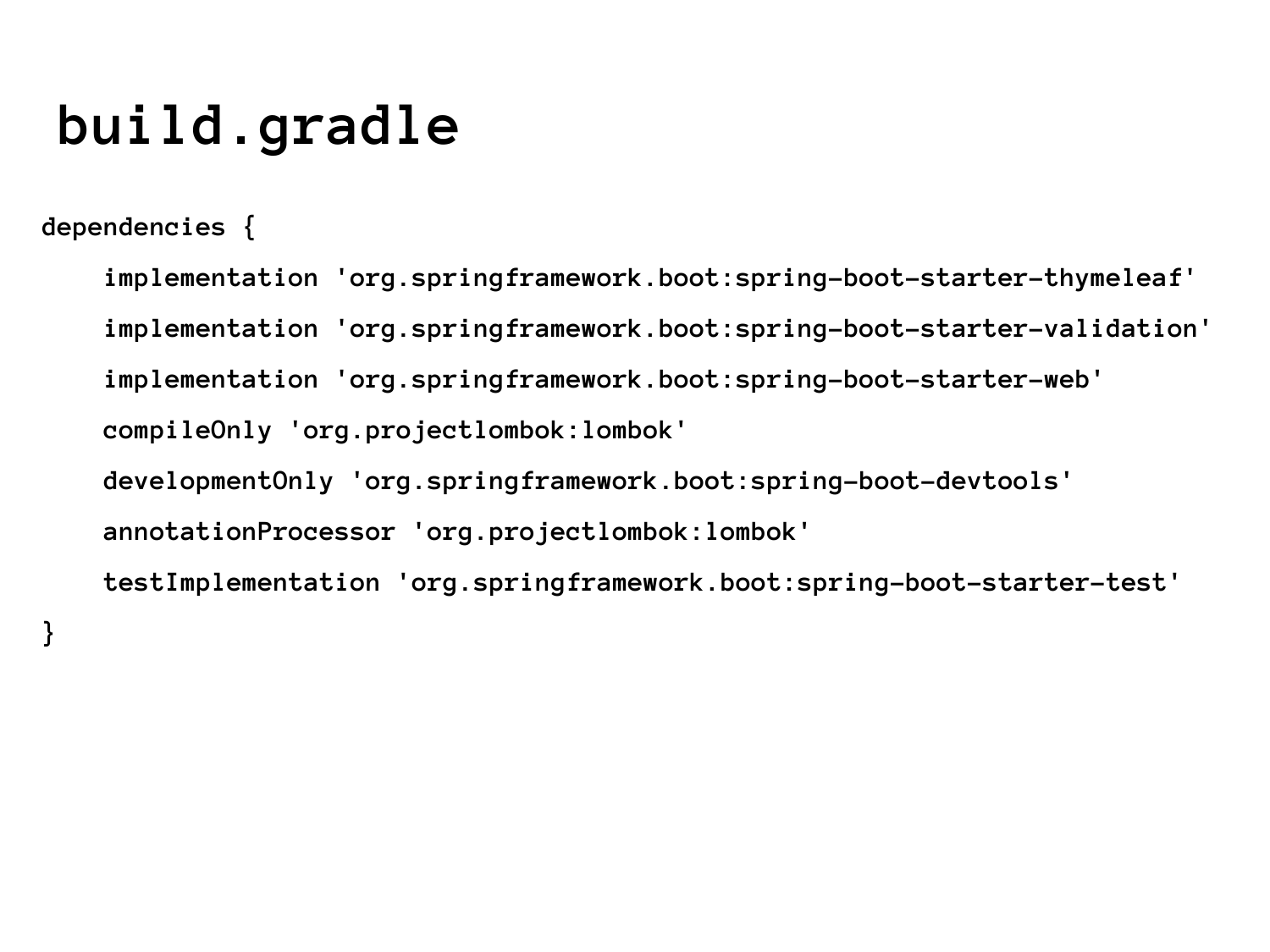

# build.gradle
dependencies {
    implementation 'org.springframework.boot:spring-boot-starter-thymeleaf'
    implementation 'org.springframework.boot:spring-boot-starter-validation'
    implementation 'org.springframework.boot:spring-boot-starter-web'
    compileOnly 'org.projectlombok:lombok'
    developmentOnly 'org.springframework.boot:spring-boot-devtools'
    annotationProcessor 'org.projectlombok:lombok'
    testImplementation 'org.springframework.boot:spring-boot-starter-test'
}